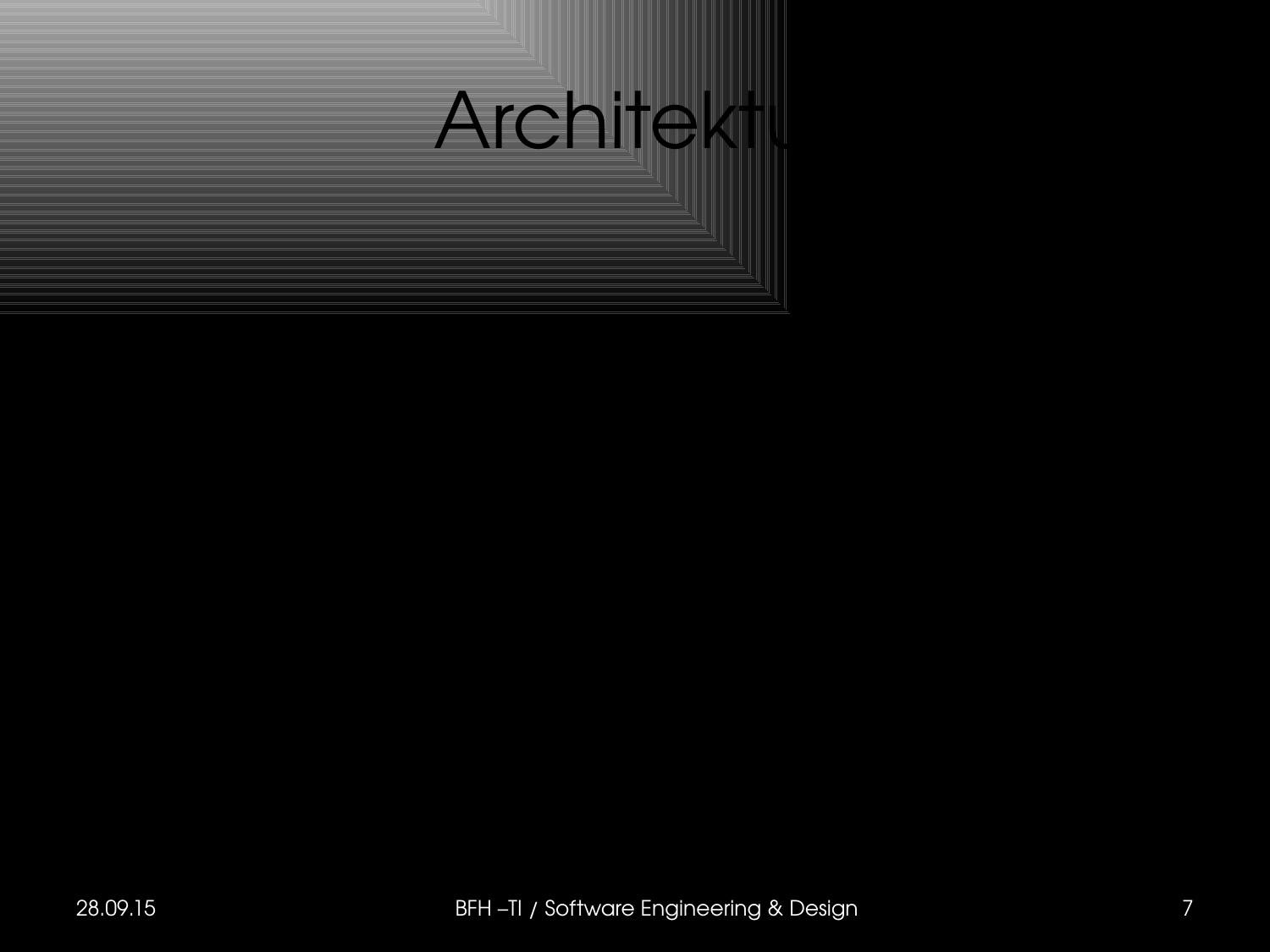

# Architektur

28.09.15
BFH –TI / Software Engineering & Design
7